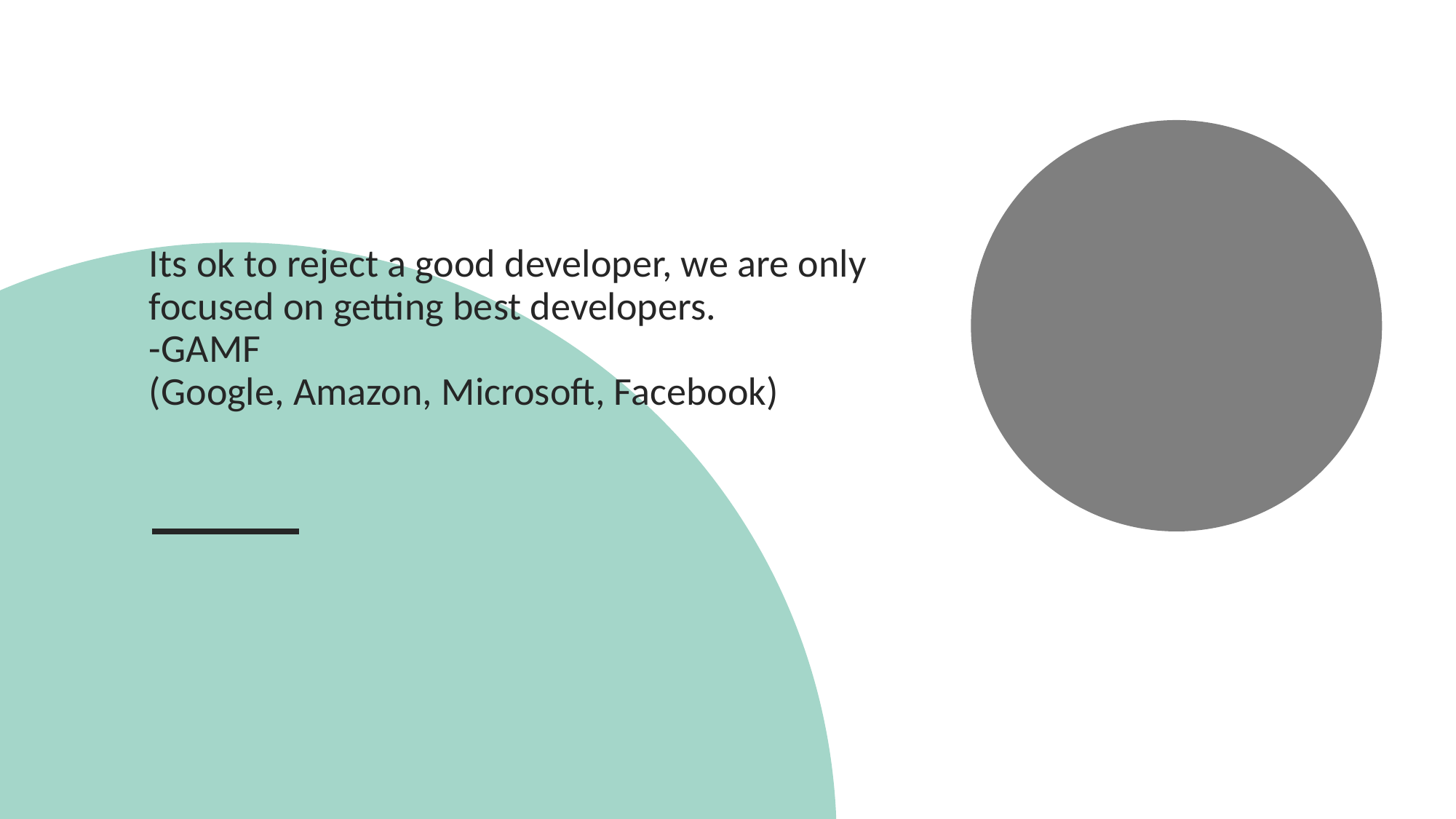

# Its ok to reject a good developer, we are only focused on getting best developers. -GAMF (Google, Amazon, Microsoft, Facebook)